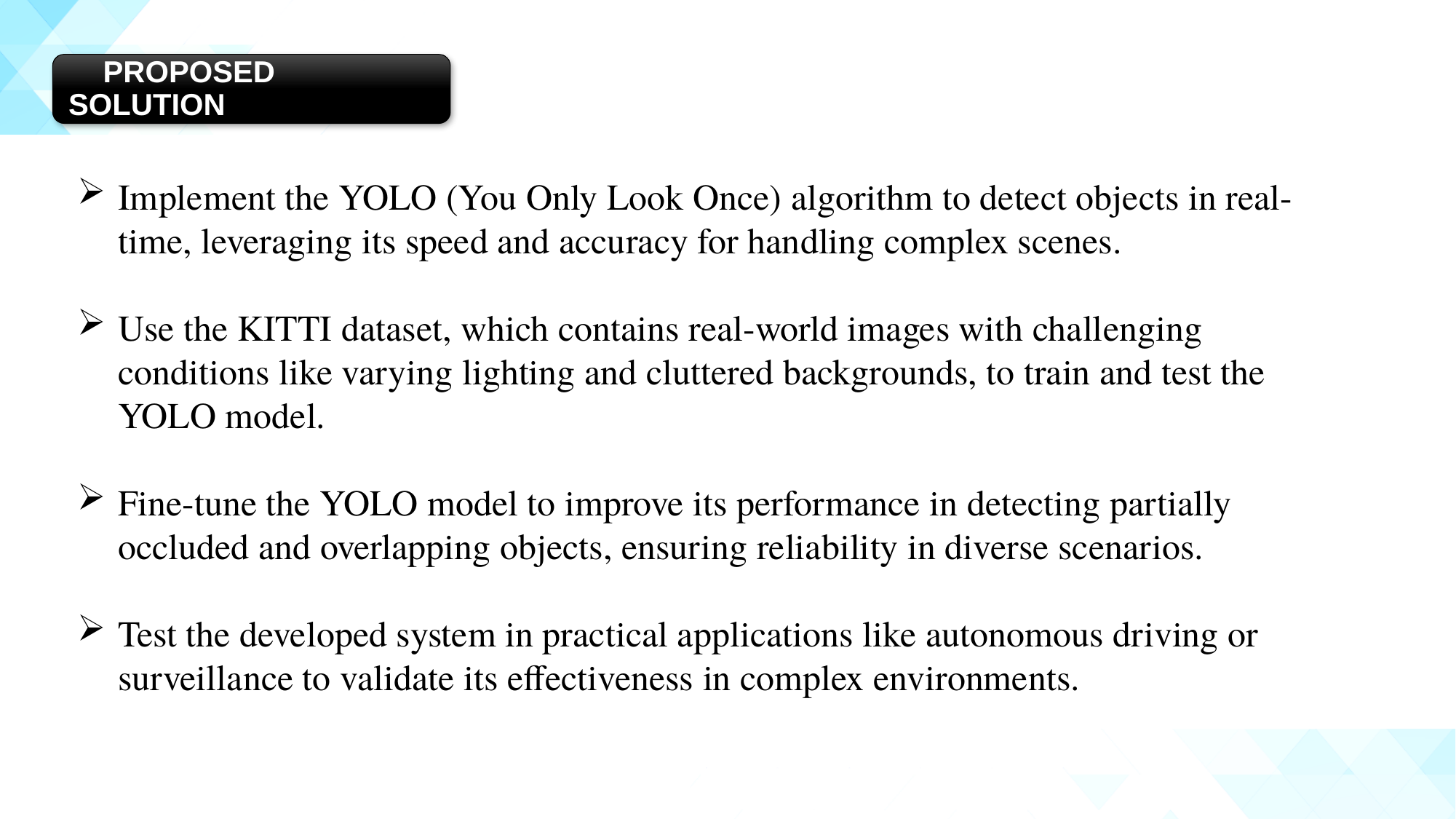

PROPOSED SOLUTION
Implement the YOLO (You Only Look Once) algorithm to detect objects in real-time, leveraging its speed and accuracy for handling complex scenes.

Use the KITTI dataset, which contains real-world images with challenging conditions like varying lighting and cluttered backgrounds, to train and test the YOLO model.

Fine-tune the YOLO model to improve its performance in detecting partially occluded and overlapping objects, ensuring reliability in diverse scenarios.

Test the developed system in practical applications like autonomous driving or surveillance to validate its effectiveness in complex environments.